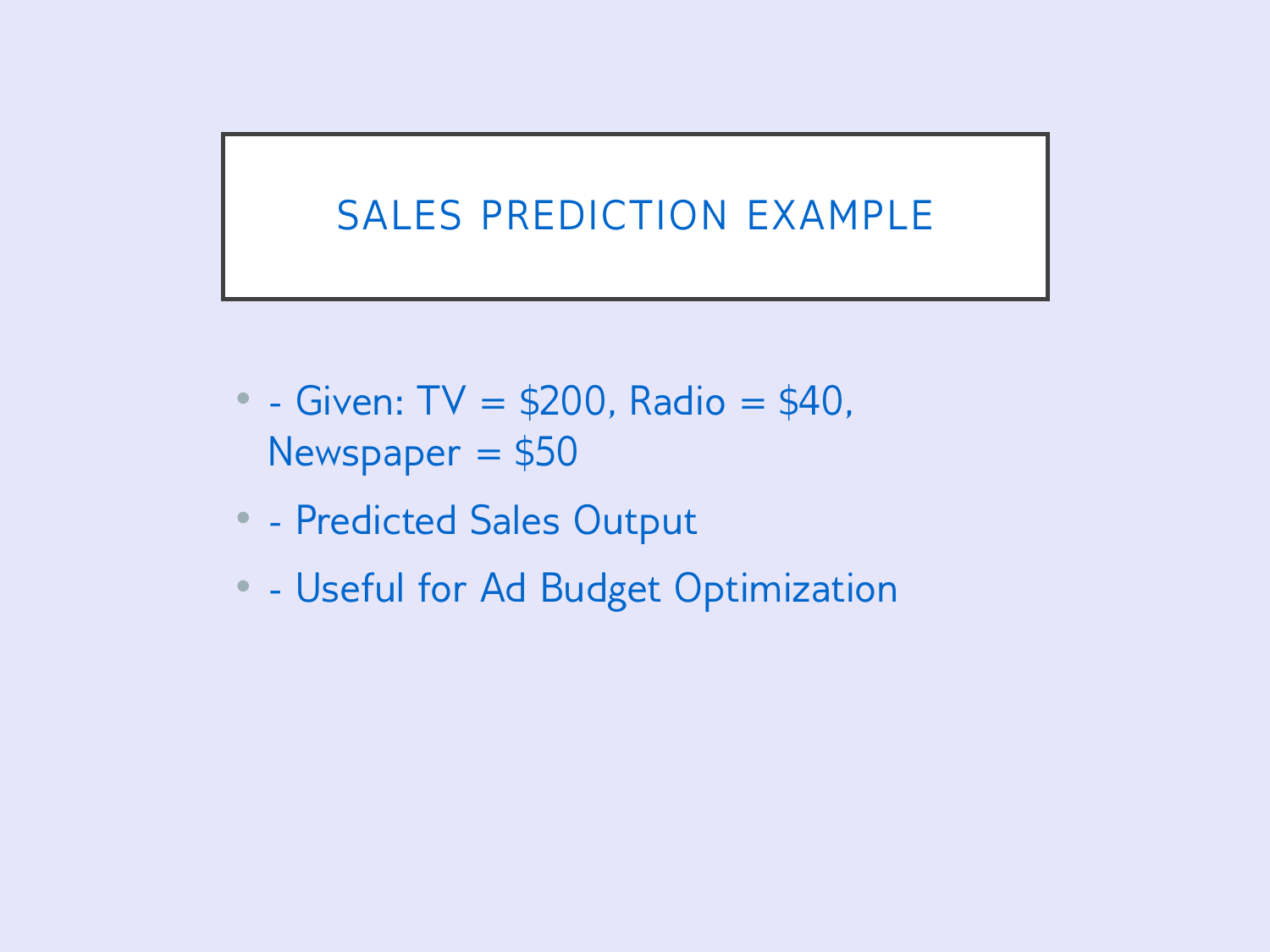

# Sales Prediction Example
- Given: TV = $200, Radio = $40, Newspaper = $50
- Predicted Sales Output
- Useful for Ad Budget Optimization